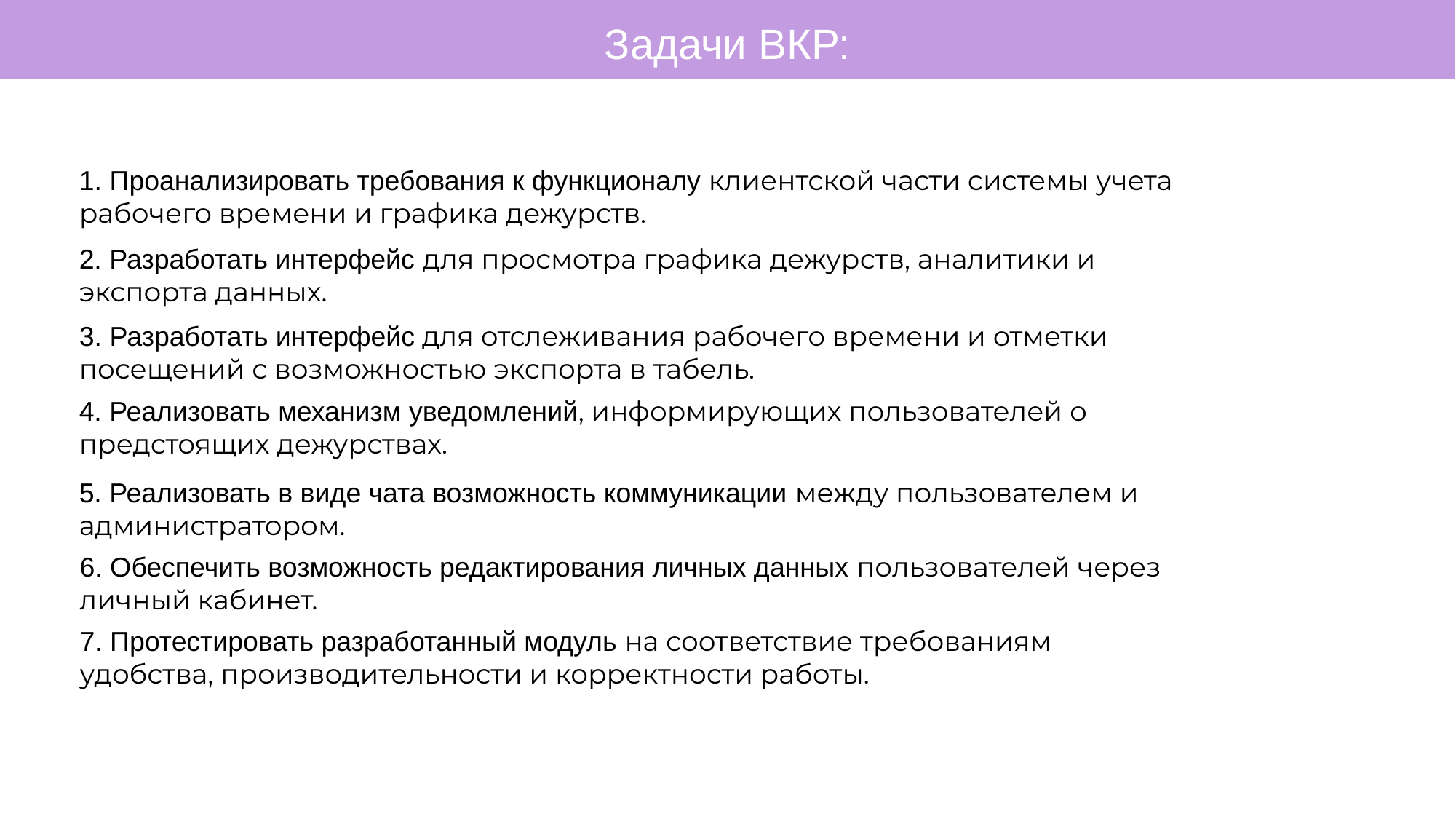

Задачи ВКР:

1. Проанализировать требования к функционалу клиентской части системы учета рабочего времени и графика дежурств.
2. Разработать интерфейс для просмотра графика дежурств, аналитики и экспорта данных.
3. Разработать интерфейс для отслеживания рабочего времени и отметки посещений с возможностью экспорта в табель.
4. Реализовать механизм уведомлений, информирующих пользователей о предстоящих дежурствах.
5. Реализовать в виде чата возможность коммуникации между пользователем и администратором.
6. Обеспечить возможность редактирования личных данных пользователей через личный кабинет.
7. Протестировать разработанный модуль на соответствие требованиям удобства, производительности и корректности работы.